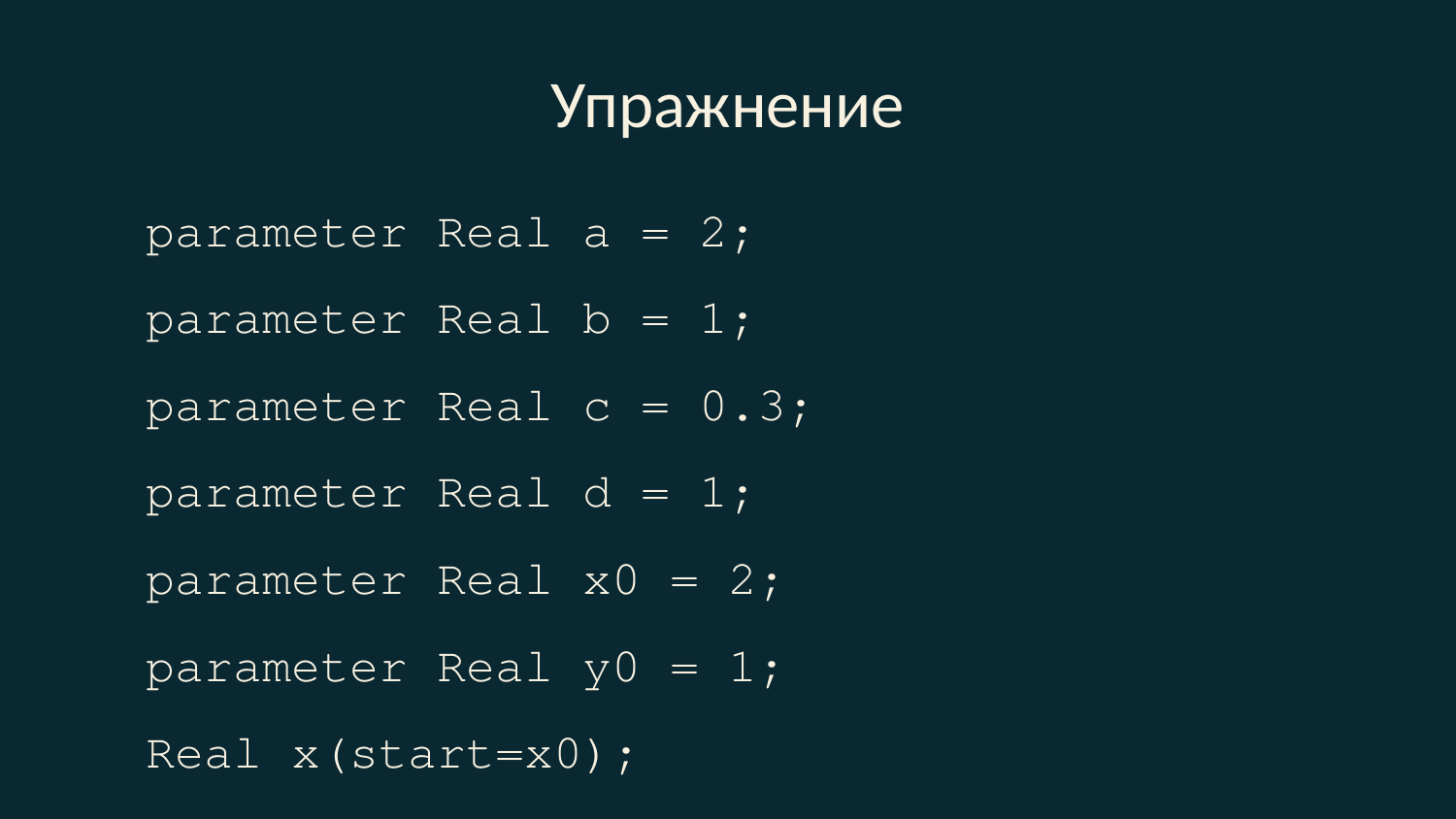

# Упражнение
  parameter Real a = 2;
  parameter Real b = 1;
  parameter Real c = 0.3;
  parameter Real d = 1;
  parameter Real x0 = 2;
  parameter Real y0 = 1;
  Real x(start=x0);
  Real y(start=y0);
equation
    der(x) = a*x - b*x*y;
    der(y) = c*x*y - d*y;